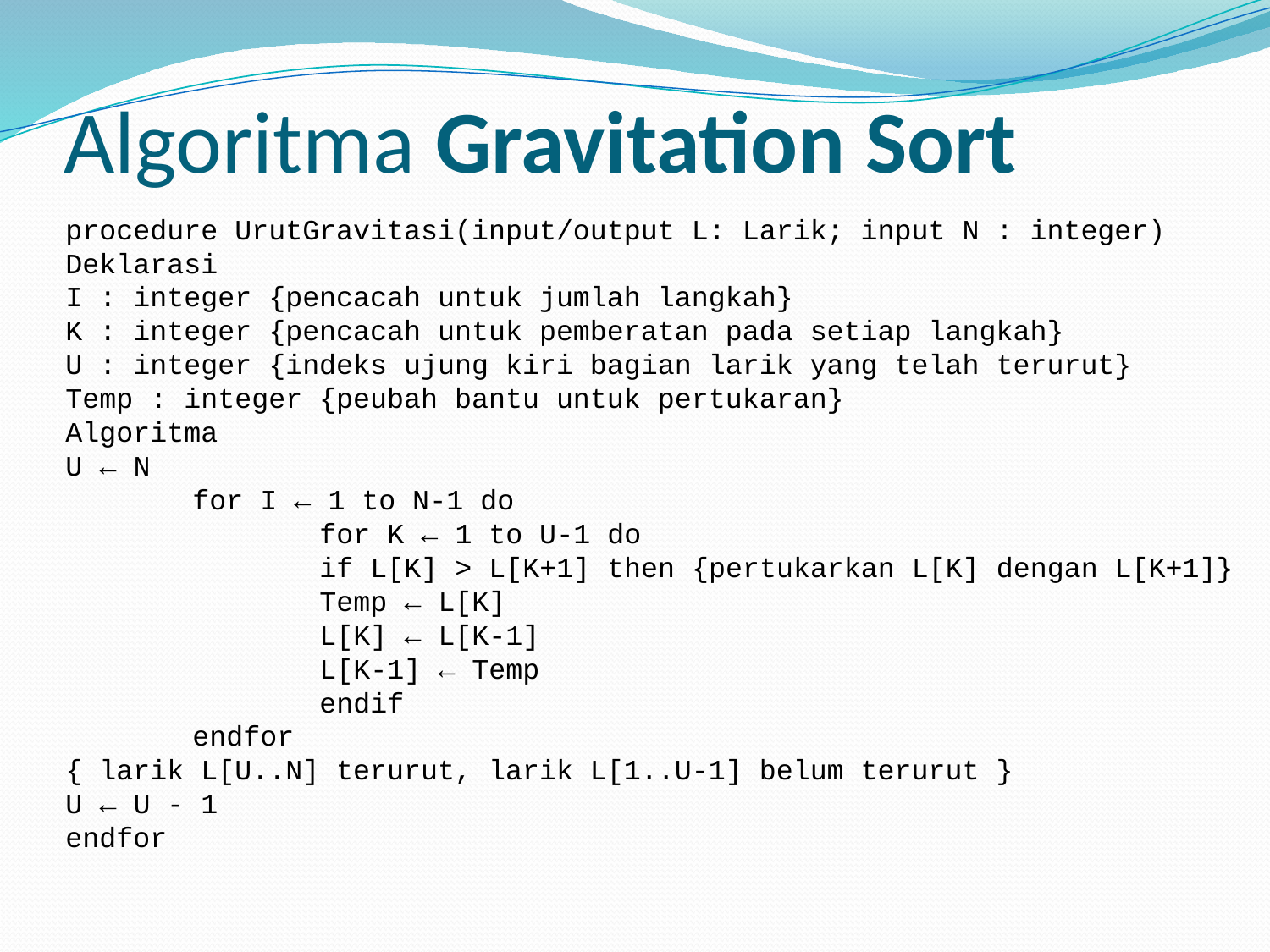

# Algoritma Gravitation Sort
procedure UrutGravitasi(input/output L: Larik; input N : integer)
Deklarasi
I : integer {pencacah untuk jumlah langkah}
K : integer {pencacah untuk pemberatan pada setiap langkah}
U : integer {indeks ujung kiri bagian larik yang telah terurut}
Temp : integer {peubah bantu untuk pertukaran}
Algoritma
U ← N
	for I ← 1 to N-1 do
		for K ← 1 to U-1 do
		if L[K] > L[K+1] then {pertukarkan L[K] dengan L[K+1]}
		Temp ← L[K]
		L[K] ← L[K-1]
		L[K-1] ← Temp
		endif
	endfor
{ larik L[U..N] terurut, larik L[1..U-1] belum terurut }
U ← U - 1
endfor